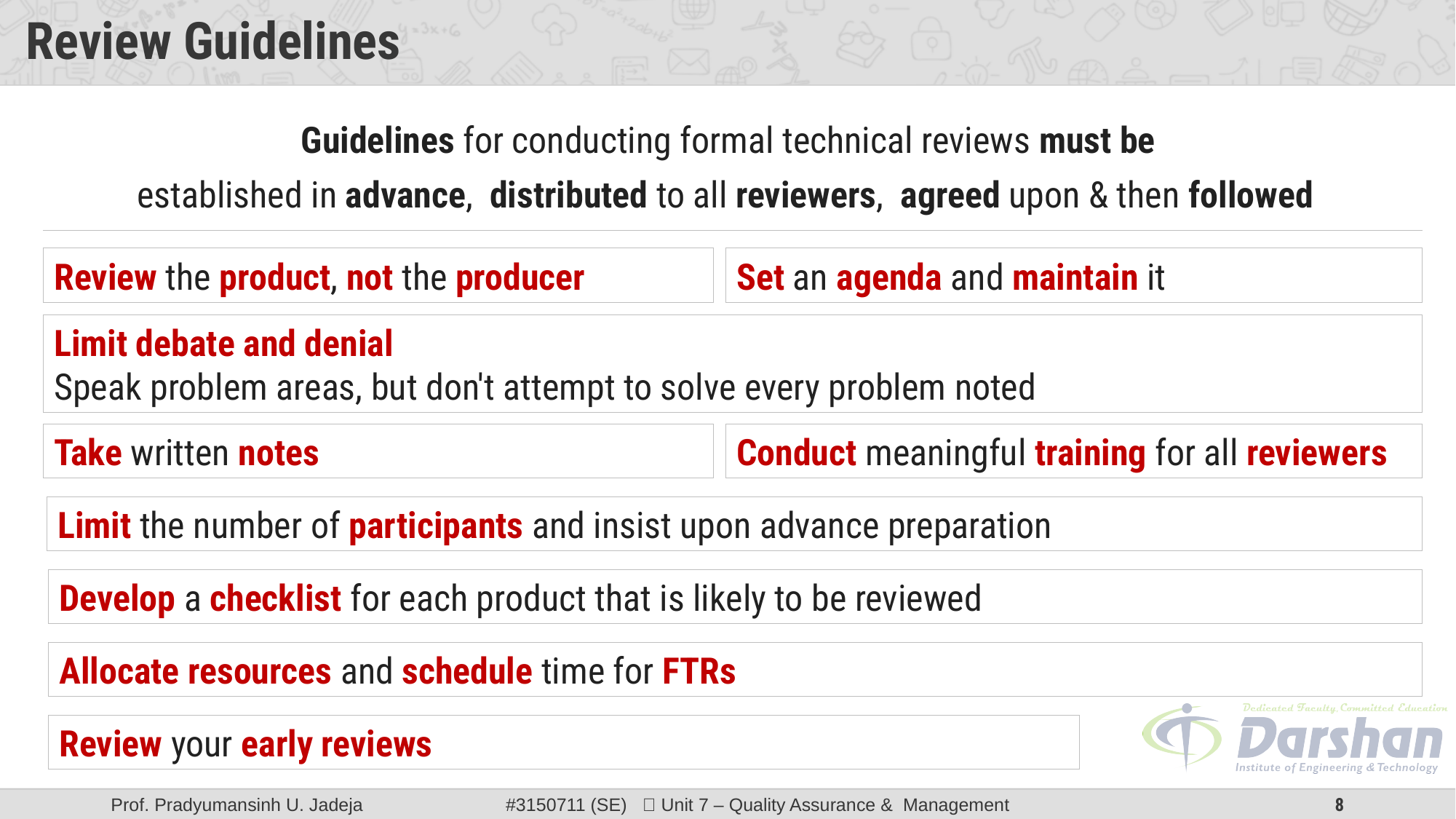

# Review Guidelines
Guidelines for conducting formal technical reviews must be
established in advance,  distributed to all reviewers,  agreed upon & then followed
Review the product, not the producer
Set an agenda and maintain it
Limit debate and denial
Speak problem areas, but don't attempt to solve every problem noted
Take written notes
Conduct meaningful training for all reviewers
Limit the number of participants and insist upon advance preparation
Develop a checklist for each product that is likely to be reviewed
Allocate resources and schedule time for FTRs
Review your early reviews